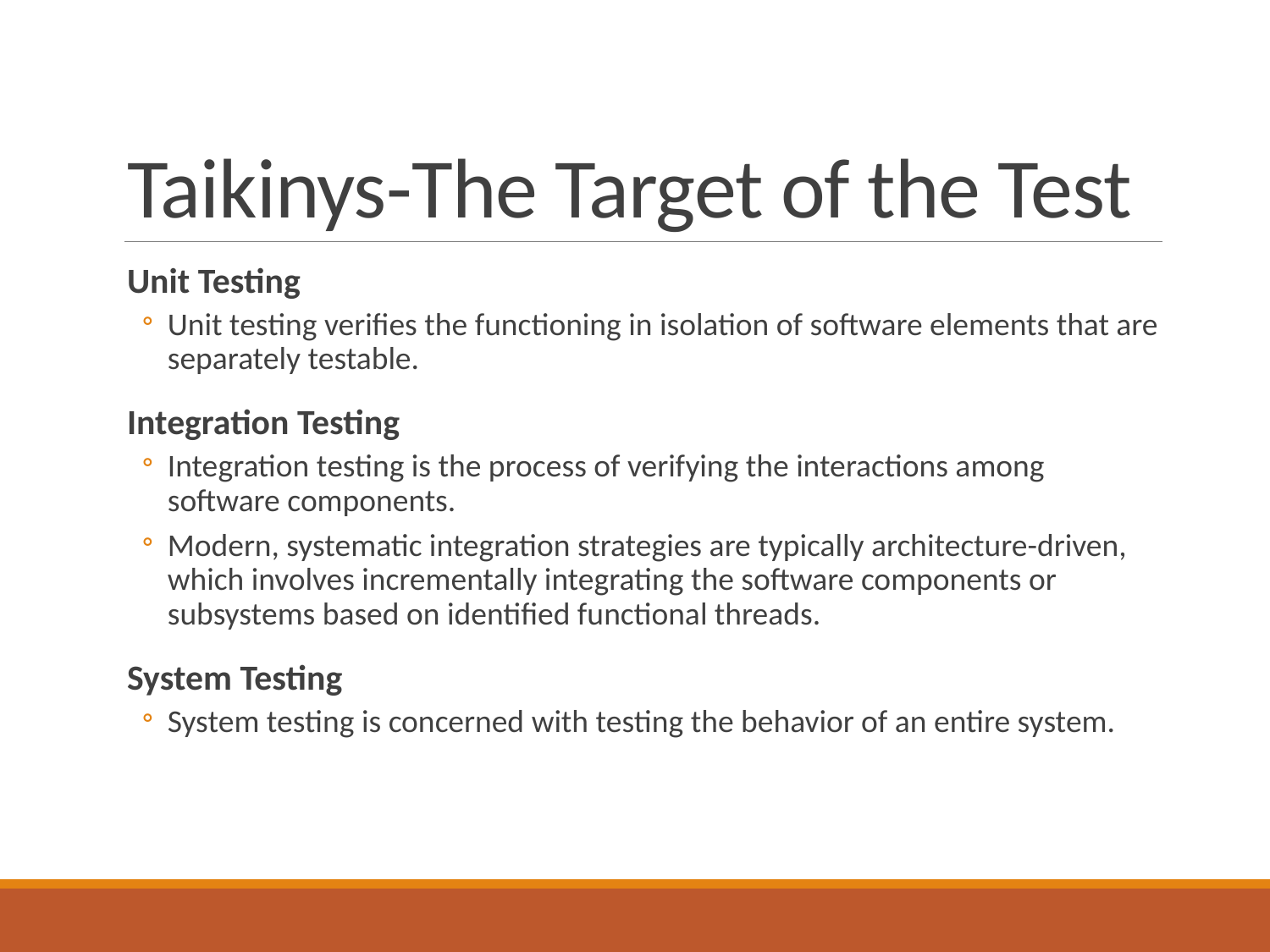

# Taikinys-The Target of the Test
Unit Testing
Unit testing verifies the functioning in isolation of software elements that are separately testable.
Integration Testing
Integration testing is the process of verifying the interactions among software components.
Modern, systematic integration strategies are typically architecture-driven, which involves incrementally integrating the software components or subsystems based on identified functional threads.
System Testing
System testing is concerned with testing the behavior of an entire system.